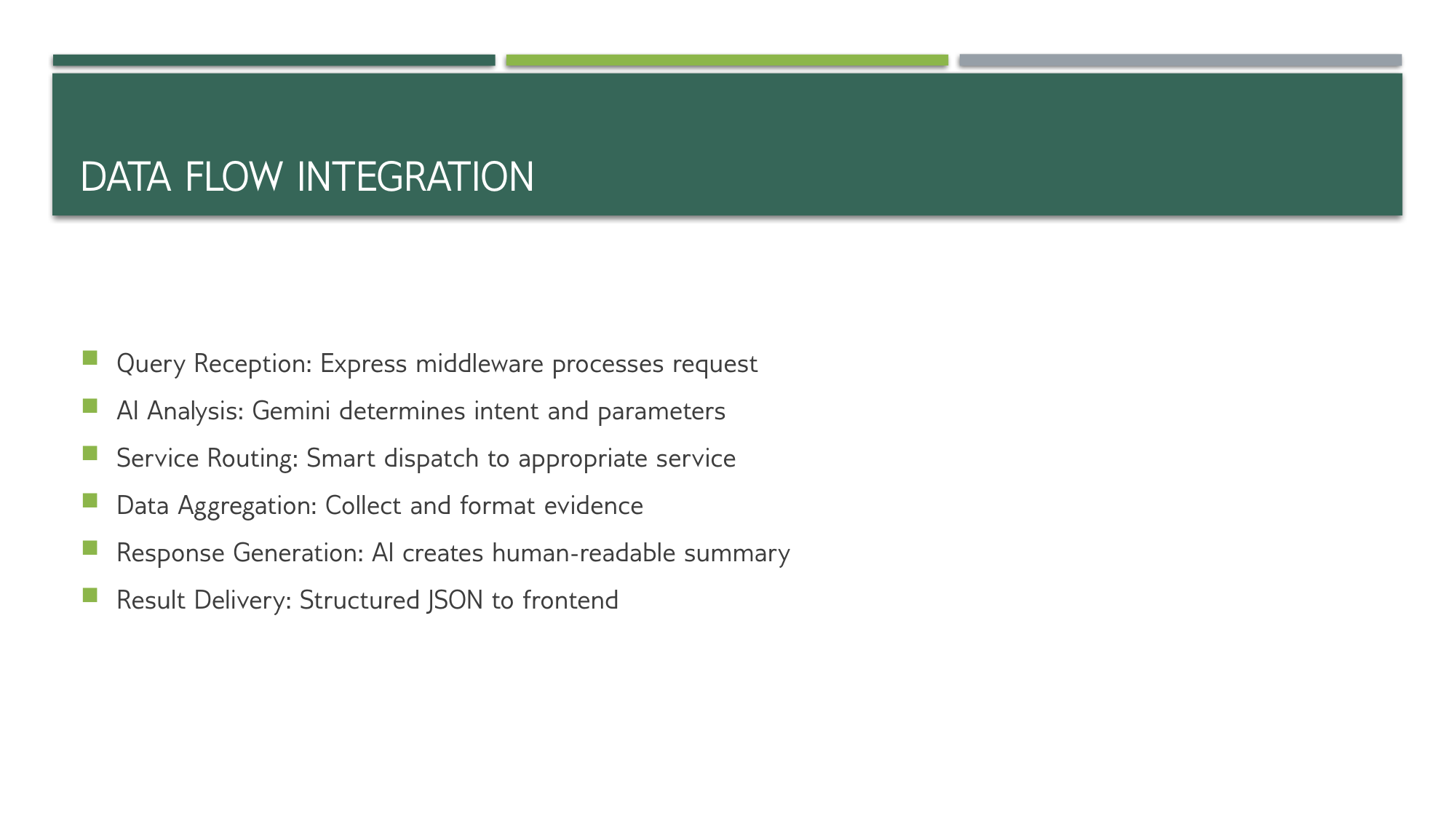

# Data Flow Integration
Query Reception: Express middleware processes request
AI Analysis: Gemini determines intent and parameters
Service Routing: Smart dispatch to appropriate service
Data Aggregation: Collect and format evidence
Response Generation: AI creates human-readable summary
Result Delivery: Structured JSON to frontend